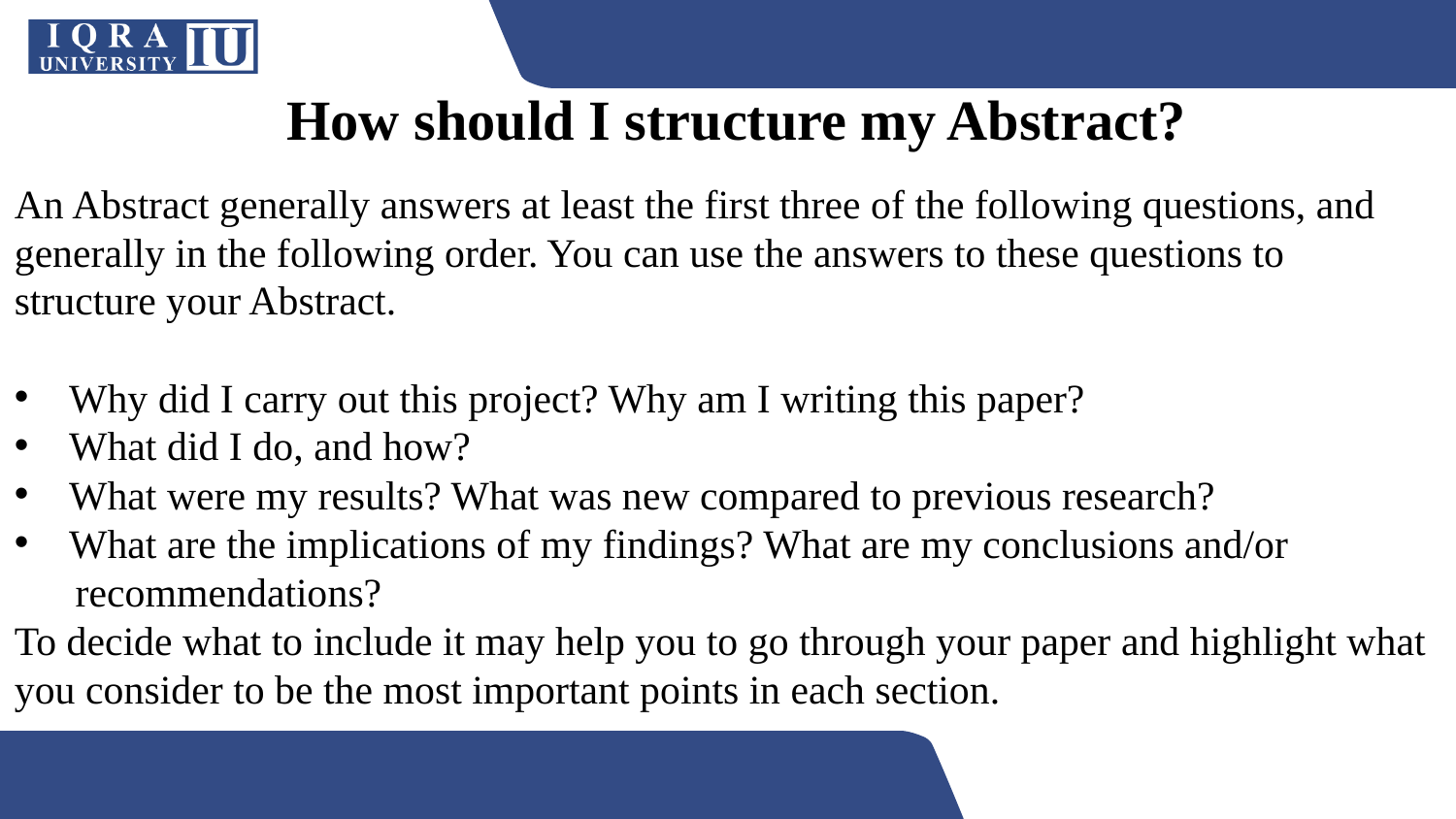

How should I structure my Abstract?
An Abstract generally answers at least the first three of the following questions, and
generally in the following order. You can use the answers to these questions to
structure your Abstract.

Why did I carry out this project? Why am I writing this paper?
What did I do, and how?
What were my results? What was new compared to previous research?
What are the implications of my findings? What are my conclusions and/or
      recommendations?
To decide what to include it may help you to go through your paper and highlight what you consider to be the most important points in each section.